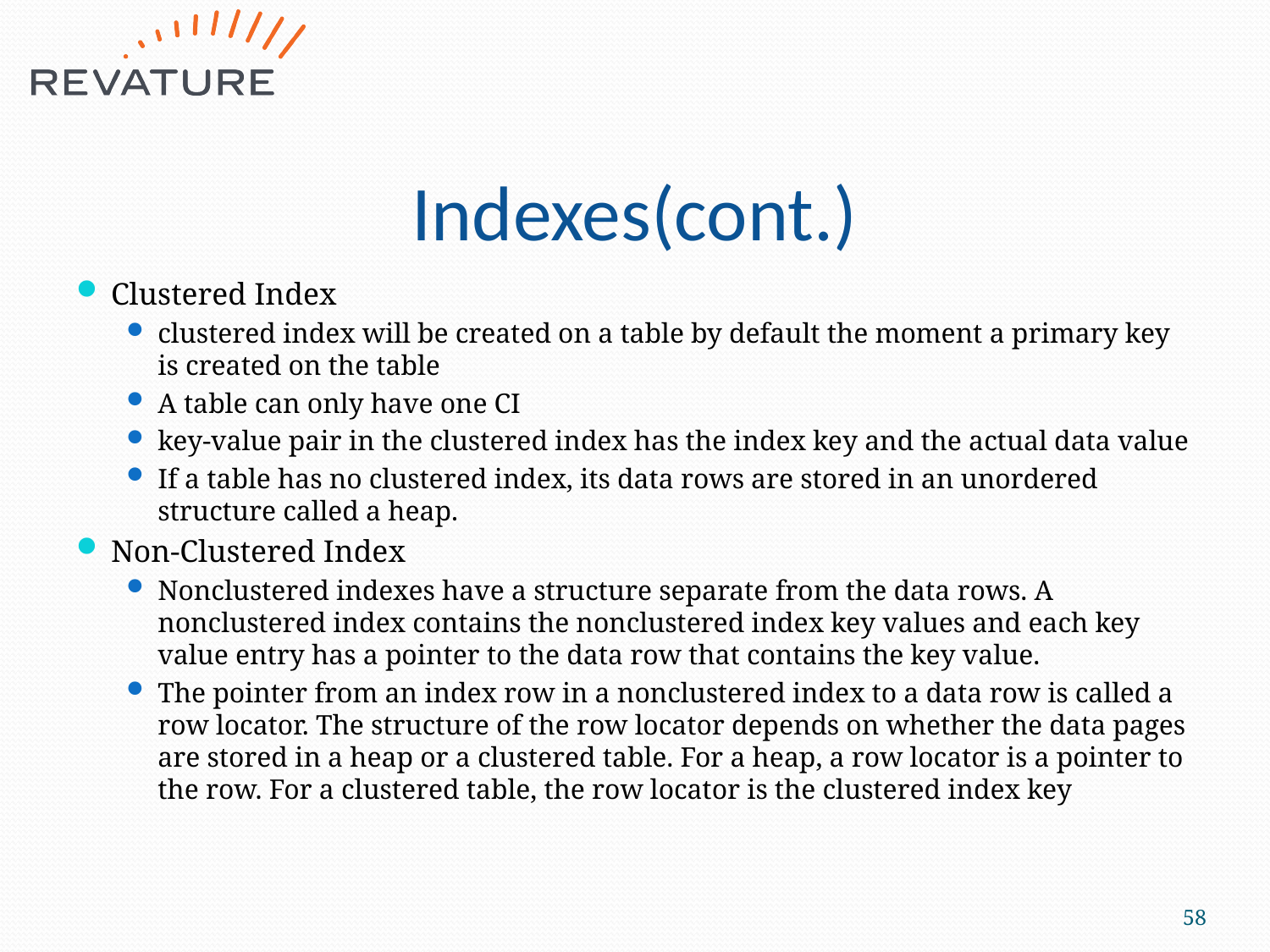

# Indexes(cont.)
Clustered Index
clustered index will be created on a table by default the moment a primary key is created on the table
A table can only have one CI
key-value pair in the clustered index has the index key and the actual data value
If a table has no clustered index, its data rows are stored in an unordered structure called a heap.
Non-Clustered Index
Nonclustered indexes have a structure separate from the data rows. A nonclustered index contains the nonclustered index key values and each key value entry has a pointer to the data row that contains the key value.
The pointer from an index row in a nonclustered index to a data row is called a row locator. The structure of the row locator depends on whether the data pages are stored in a heap or a clustered table. For a heap, a row locator is a pointer to the row. For a clustered table, the row locator is the clustered index key

58